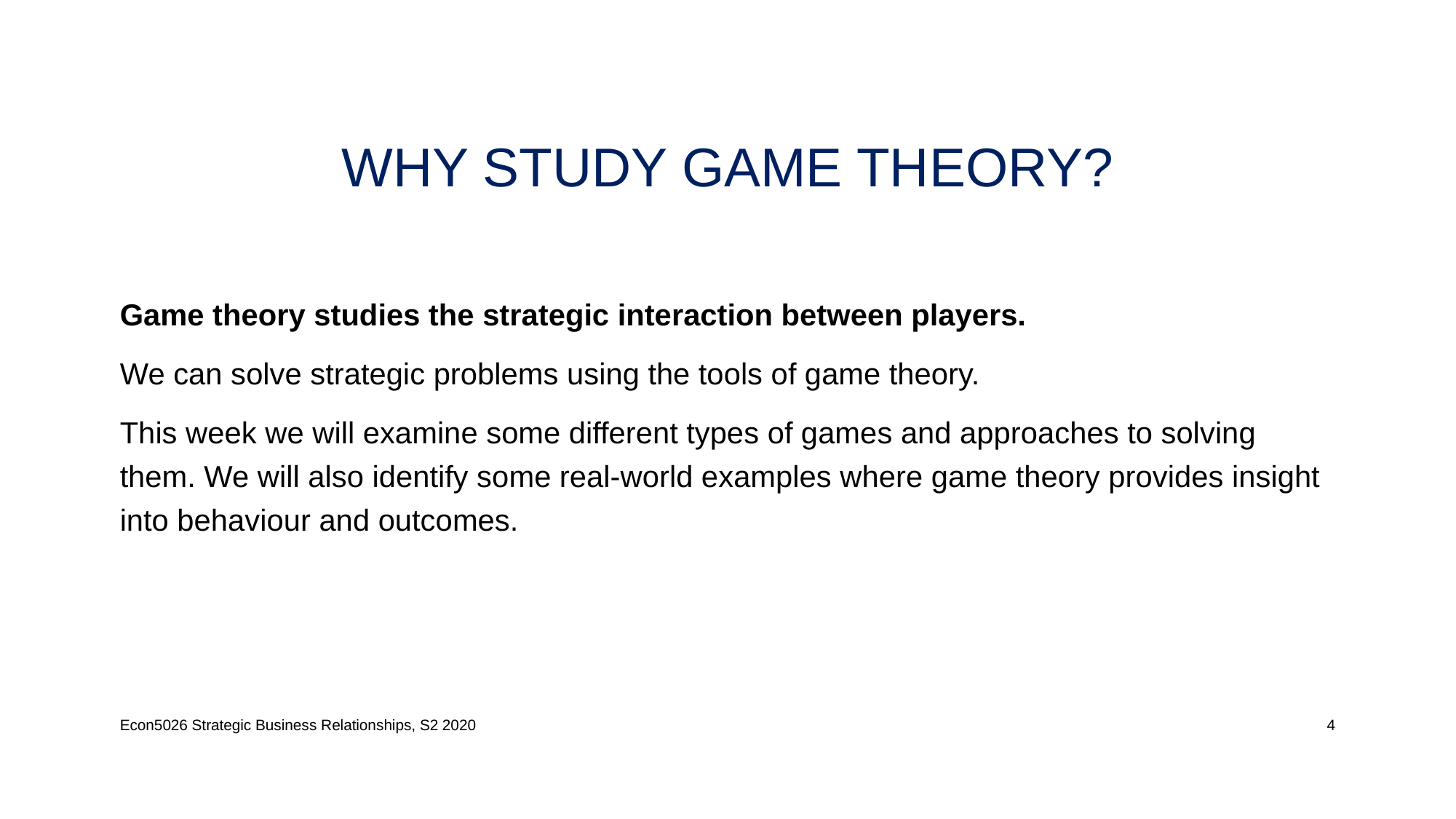

# Why Study Game Theory?
Game theory studies the strategic interaction between players.
We can solve strategic problems using the tools of game theory.
This week we will examine some different types of games and approaches to solving them. We will also identify some real-world examples where game theory provides insight into behaviour and outcomes.

Econ5026 Strategic Business Relationships, S2 2020
4